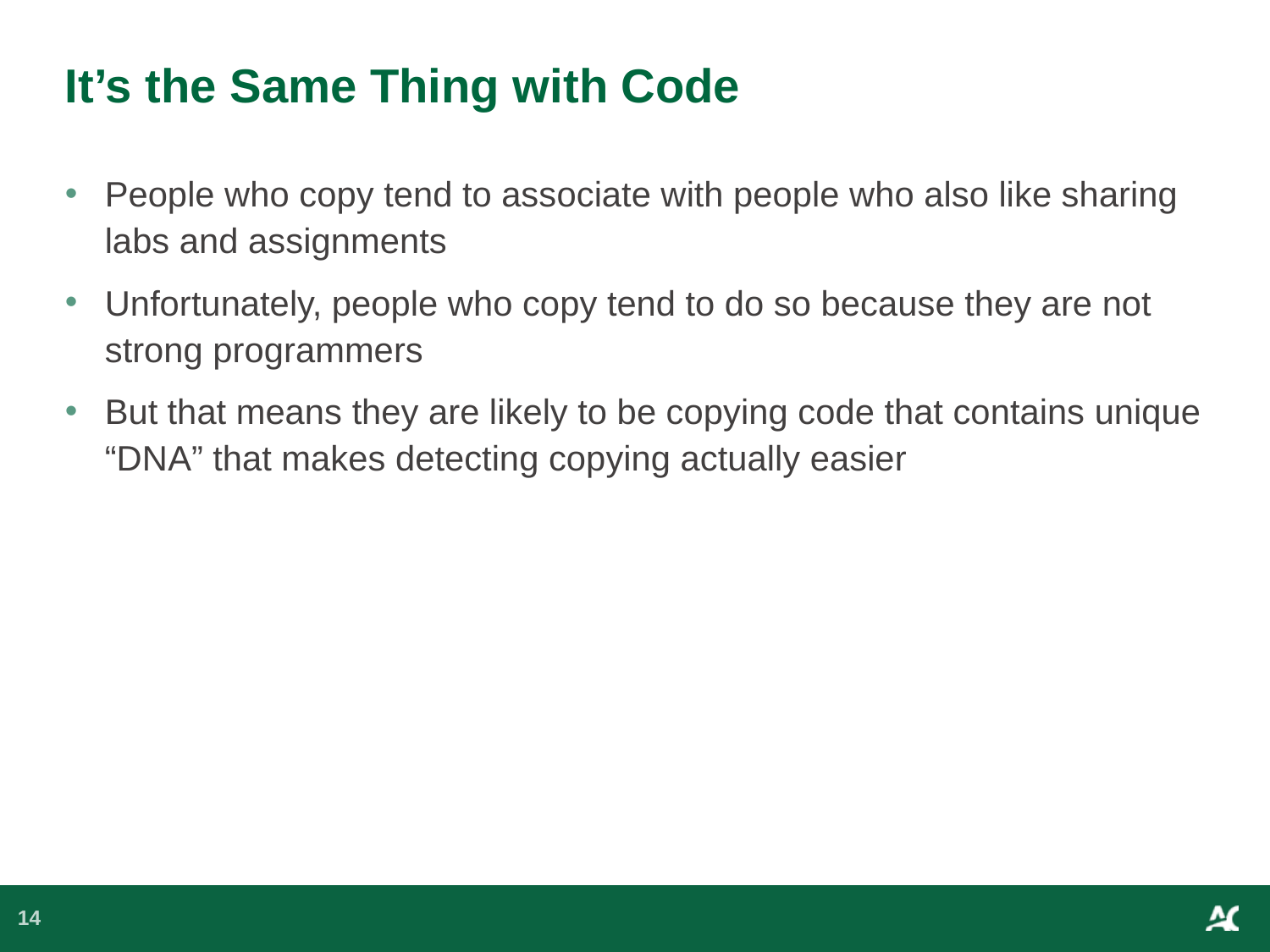

# It’s the Same Thing with Code
People who copy tend to associate with people who also like sharing labs and assignments
Unfortunately, people who copy tend to do so because they are not strong programmers
But that means they are likely to be copying code that contains unique “DNA” that makes detecting copying actually easier
14